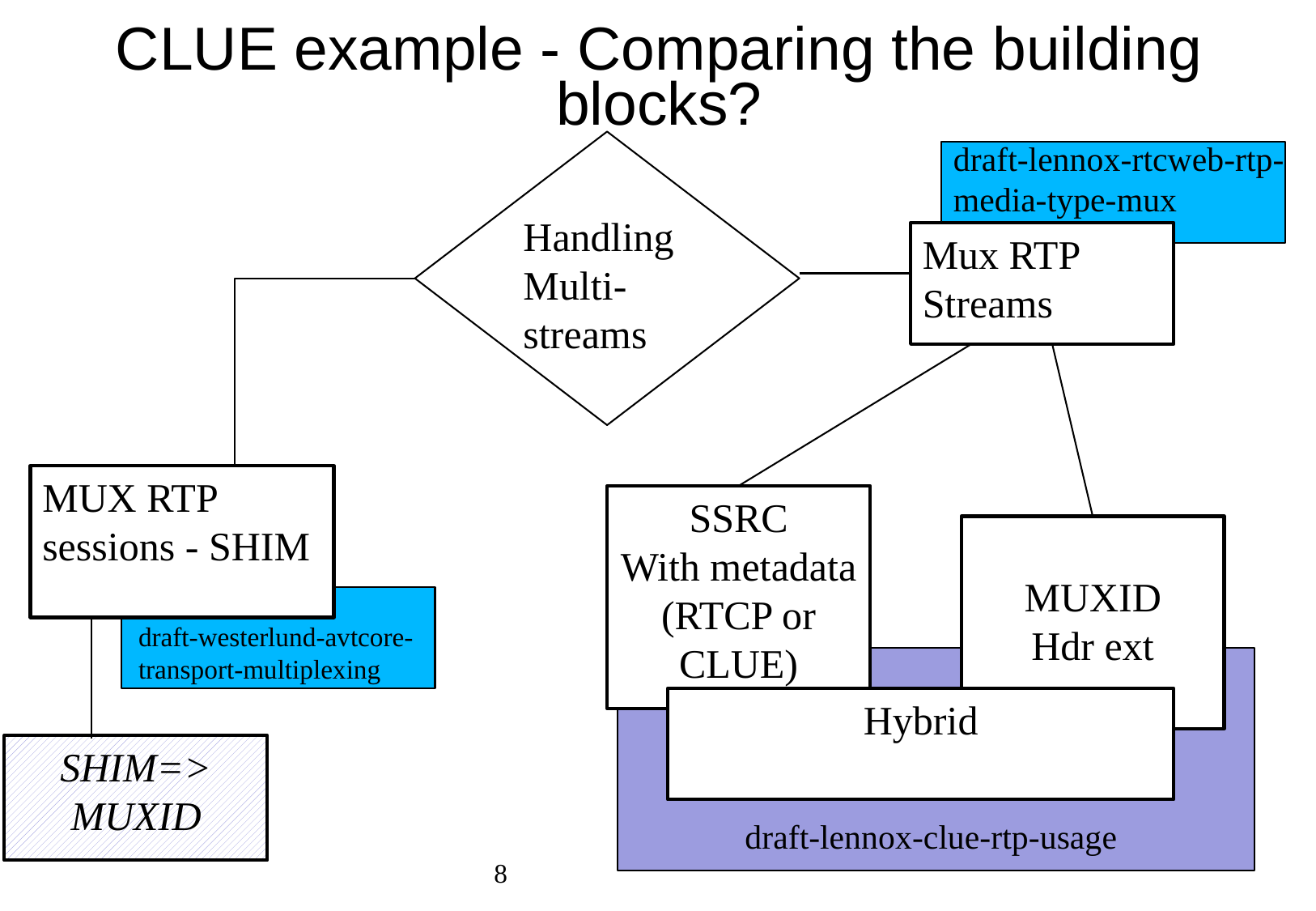

# CLUE example - Comparing the building blocks?
Handling Multi-streams
draft-lennox-rtcweb-rtp-media-type-mux

Mux RTP Streams
MUX RTP sessions - SHIM
SSRC
With metadata (RTCP or CLUE)

MUXID
Hdr ext

draft-westerlund-avtcore-transport-multiplexing

Hybrid
SHIM=>
MUXID
draft-lennox-clue-rtp-usage
8